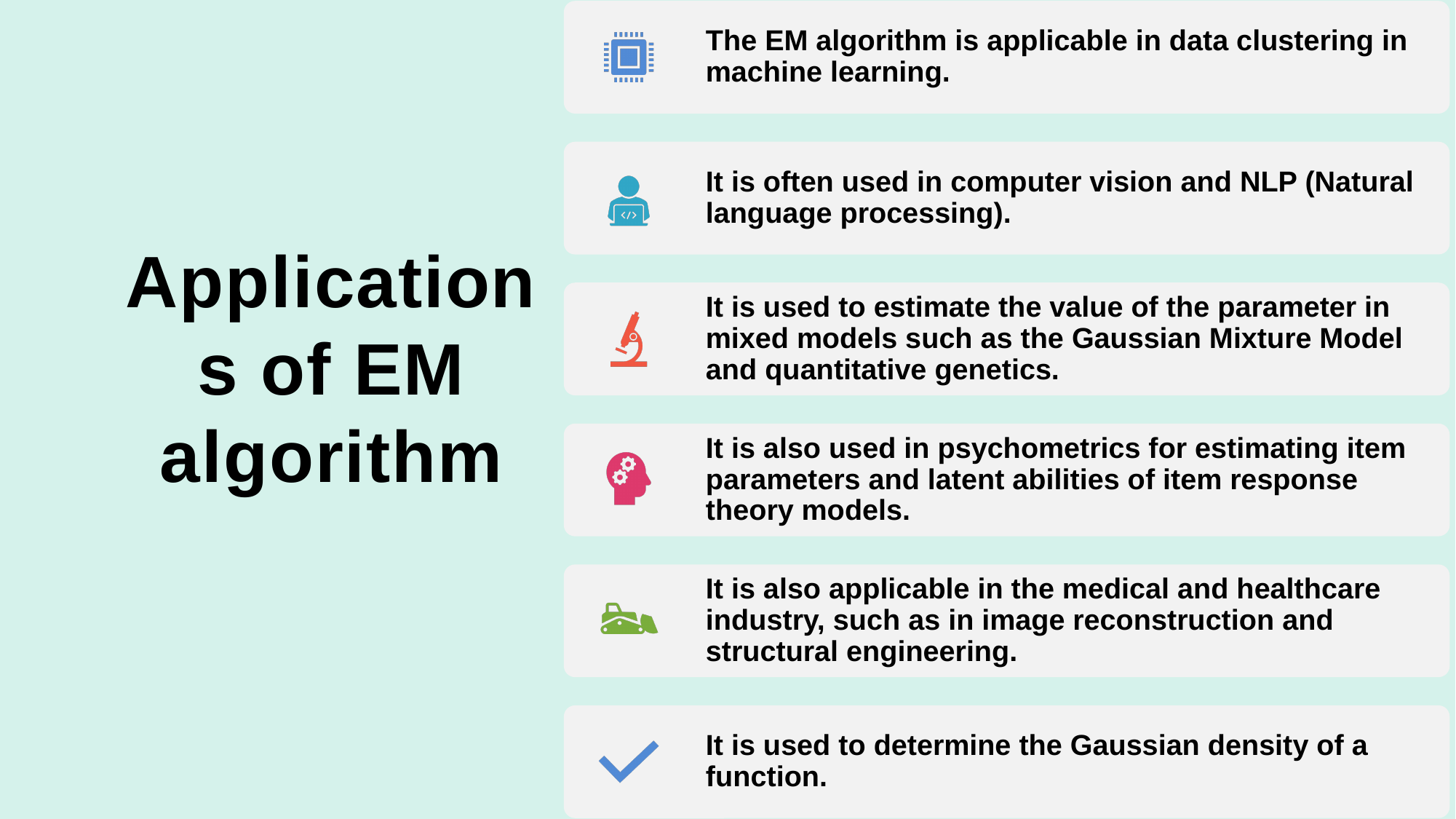

The EM algorithm is applicable in data clustering in machine learning.
It is often used in computer vision and NLP (Natural language processing).
It is used to estimate the value of the parameter in mixed models such as the Gaussian Mixture Model and quantitative genetics.
It is also used in psychometrics for estimating item parameters and latent abilities of item response theory models.
It is also applicable in the medical and healthcare industry, such as in image reconstruction and structural engineering.
It is used to determine the Gaussian density of a function.
# Applications of EM algorithm